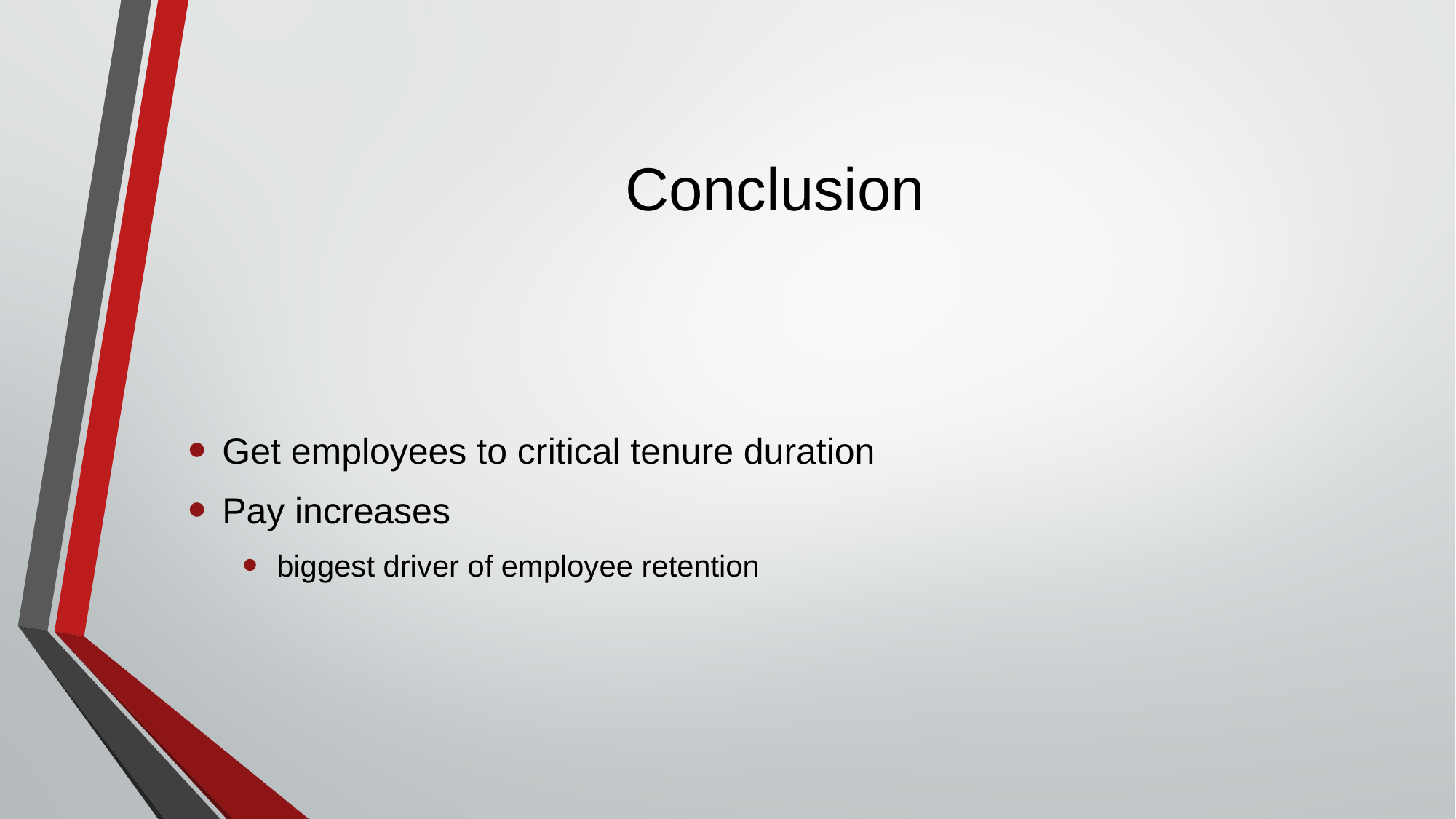

# Conclusion
Get employees to critical tenure duration
Pay increases
biggest driver of employee retention